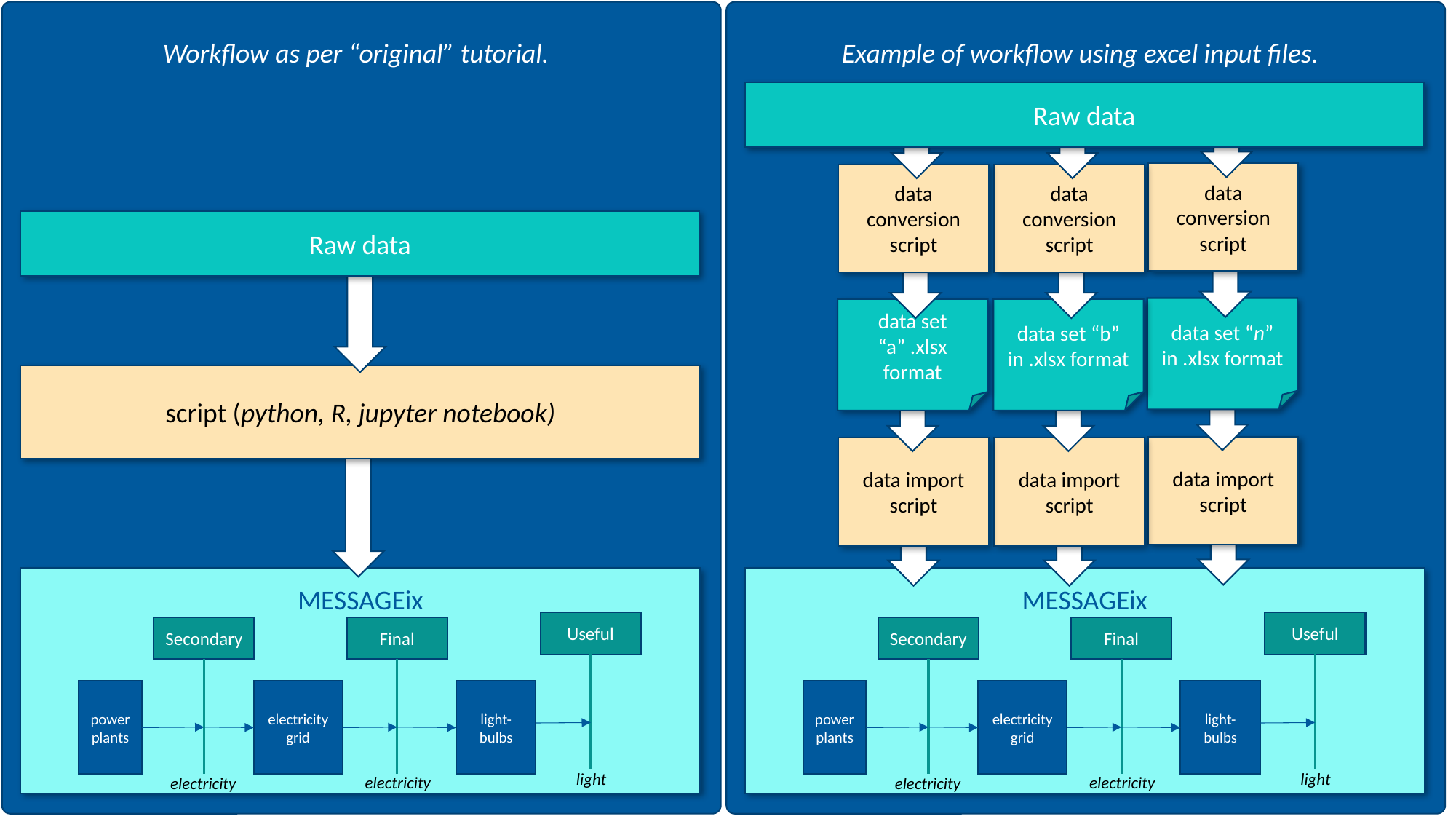

Workflow as per “original” tutorial.
Example of workflow using excel input files.
Raw data

data conversion script
data conversion script
data conversion script
Raw data

data set “n” in .xlsx format
data set “a” .xlsx format
data set “b” in .xlsx format

script (python, R, jupyter notebook)
data import script
data import script
data import script

MESSAGEix

MESSAGEix

Useful
Secondary
Final
powerplants
electricity grid
light-bulbs
light
electricity
electricity
Useful
Secondary
Final
powerplants
electricity grid
light-bulbs
light
electricity
electricity